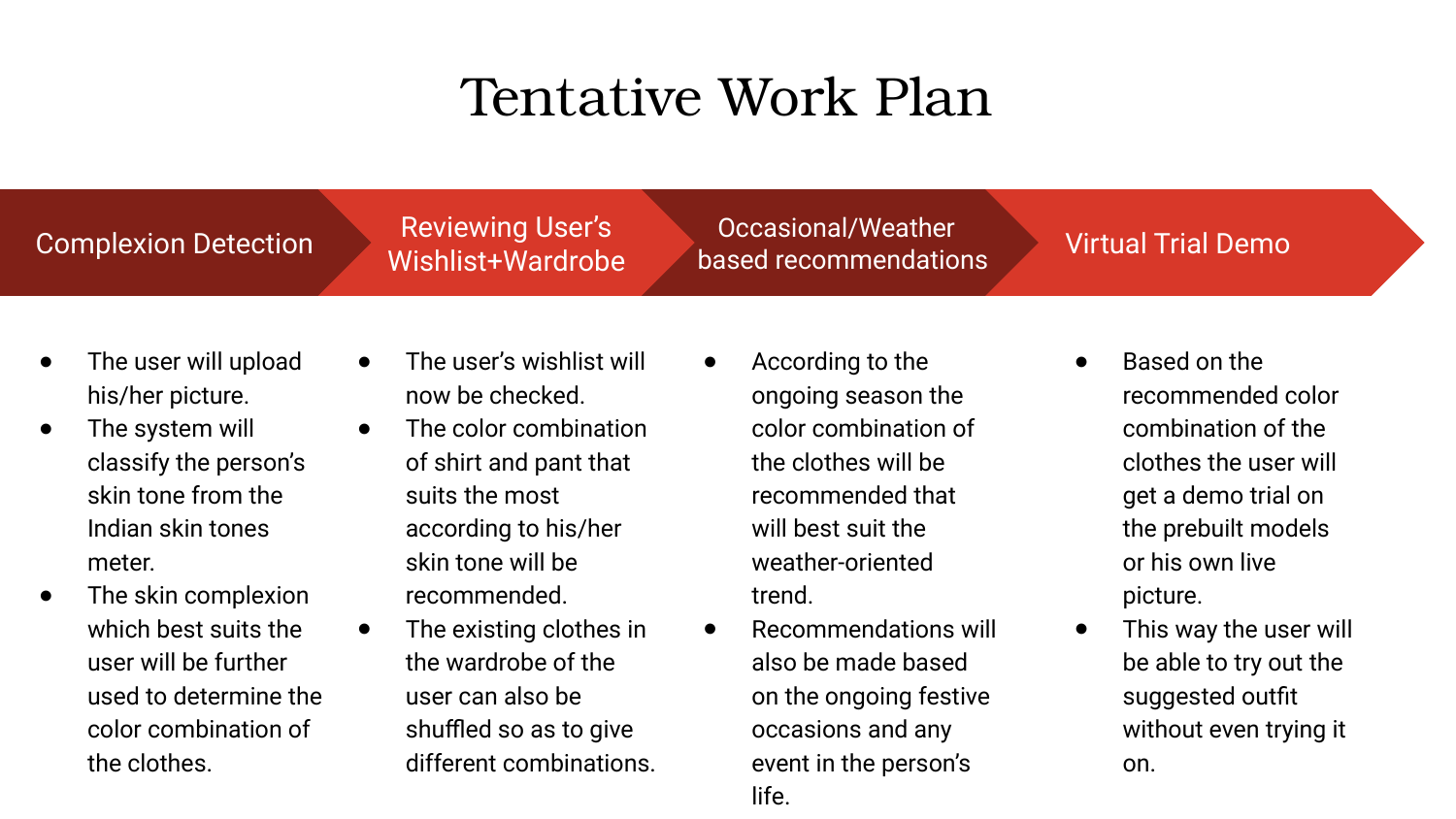

# Tentative Work Plan
Reviewing User’s Wishlist+Wardrobe
    Occasional/Weather
      based recommendations
Virtual Trial Demo
Based on the recommended color combination of the clothes the user will get a demo trial on the prebuilt models or his own live picture.
This way the user will be able to try out the suggested outfit without even trying it on.
Complexion Detection
The user will upload his/her picture.
The system will classify the person’s skin tone from the Indian skin tones meter.
The skin complexion which best suits the user will be further used to determine the color combination of the clothes.
Occasions/Weather based recommendations
According to the ongoing season the color combination of the clothes will be recommended that will best suit the weather-oriented trend.
Recommendations will also be made based on the ongoing festive occasions and any event in the person’s life.
The user’s wishlist will now be checked.
The color combination of shirt and pant that suits the most according to his/her skin tone will be recommended.
The existing clothes in the wardrobe of the user can also be shuffled so as to give different combinations.